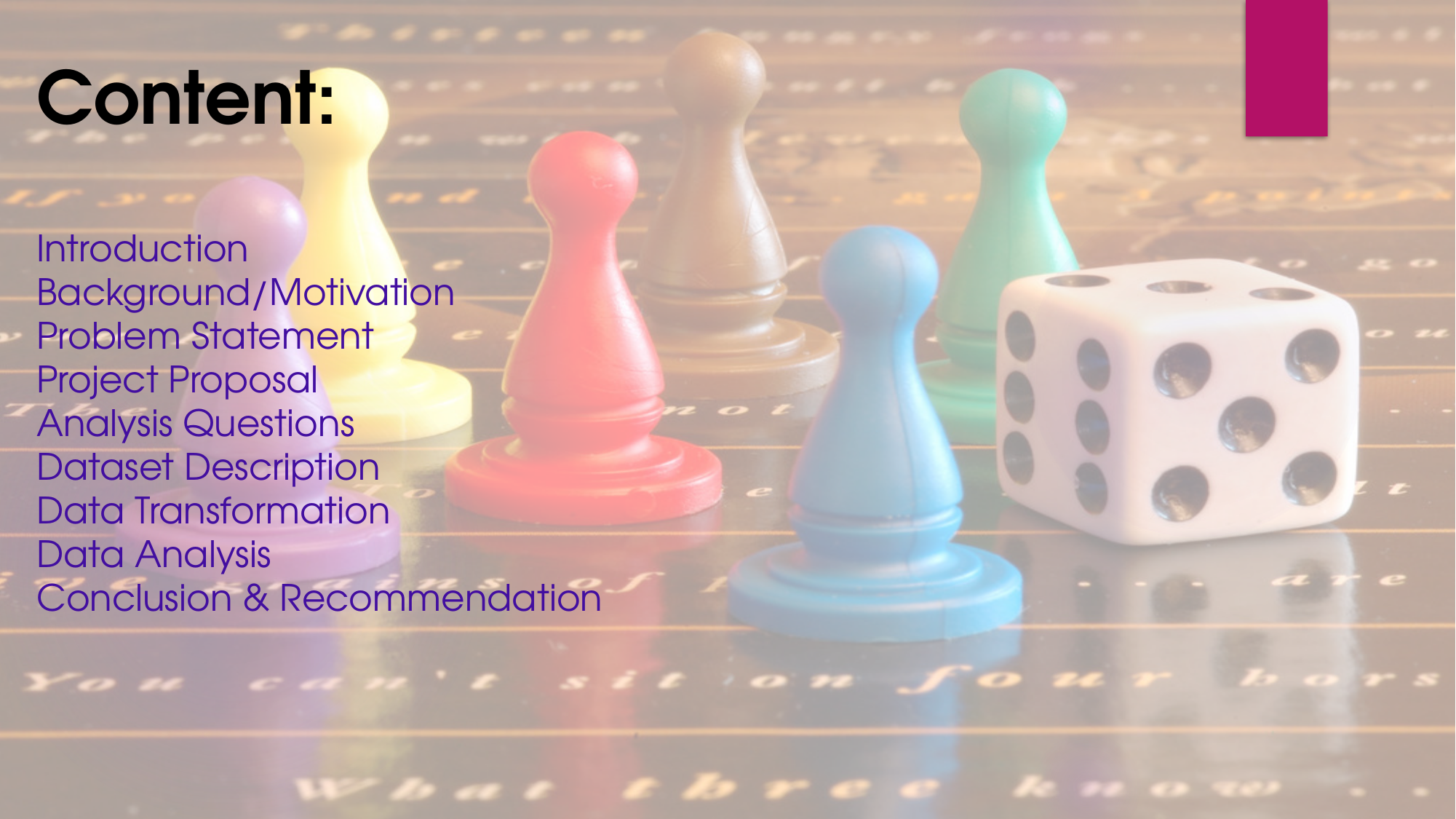

Content:

Introduction
Background/Motivation
Problem Statement
Project Proposal
Analysis Questions
Dataset Description
Data Transformation
Data Analysis
Conclusion & Recommendation